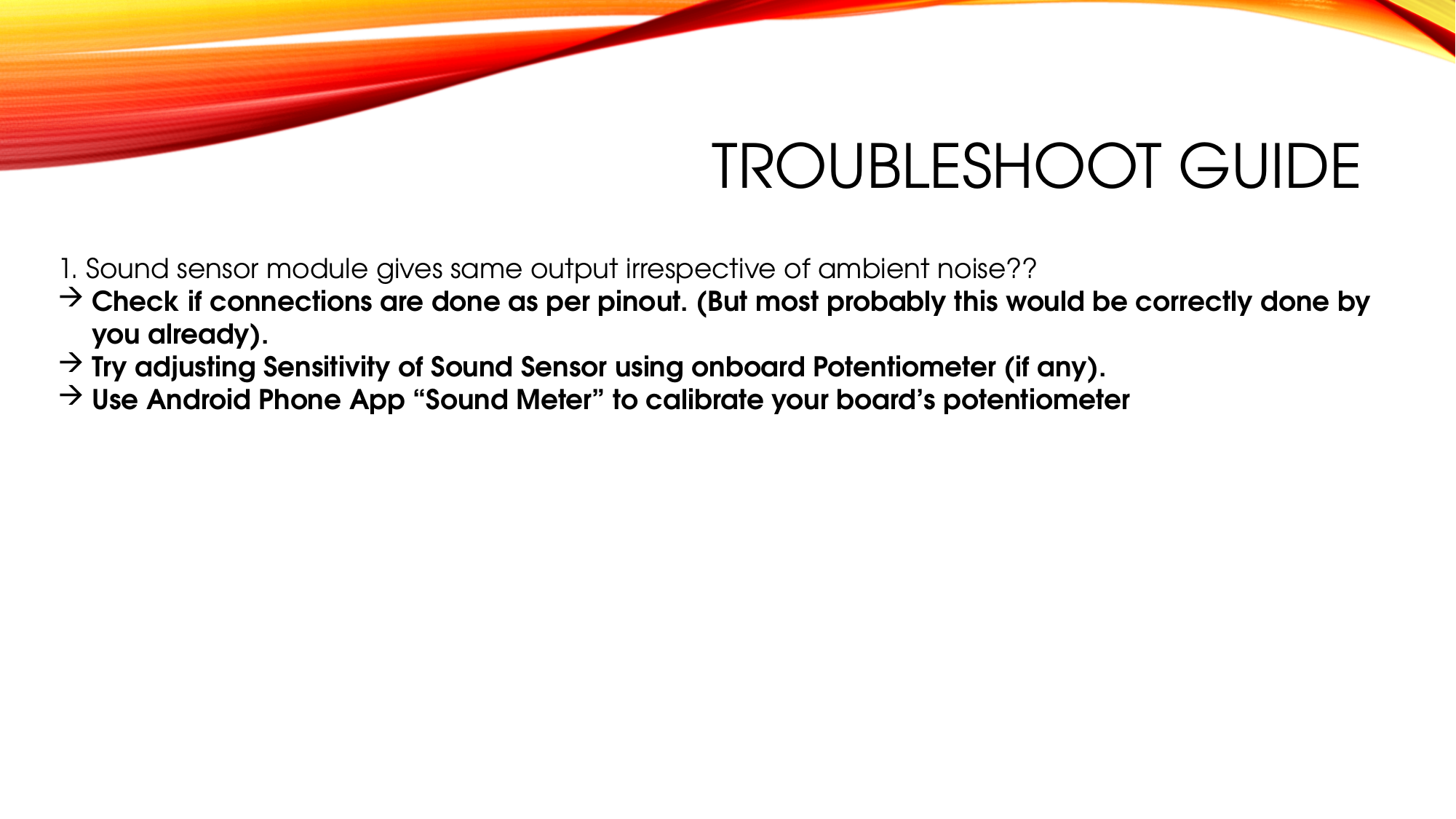

# TROUBLESHOOT guide
1. Sound sensor module gives same output irrespective of ambient noise??
Check if connections are done as per pinout. (But most probably this would be correctly done by you already).
Try adjusting Sensitivity of Sound Sensor using onboard Potentiometer (if any).
Use Android Phone App “Sound Meter” to calibrate your board’s potentiometer